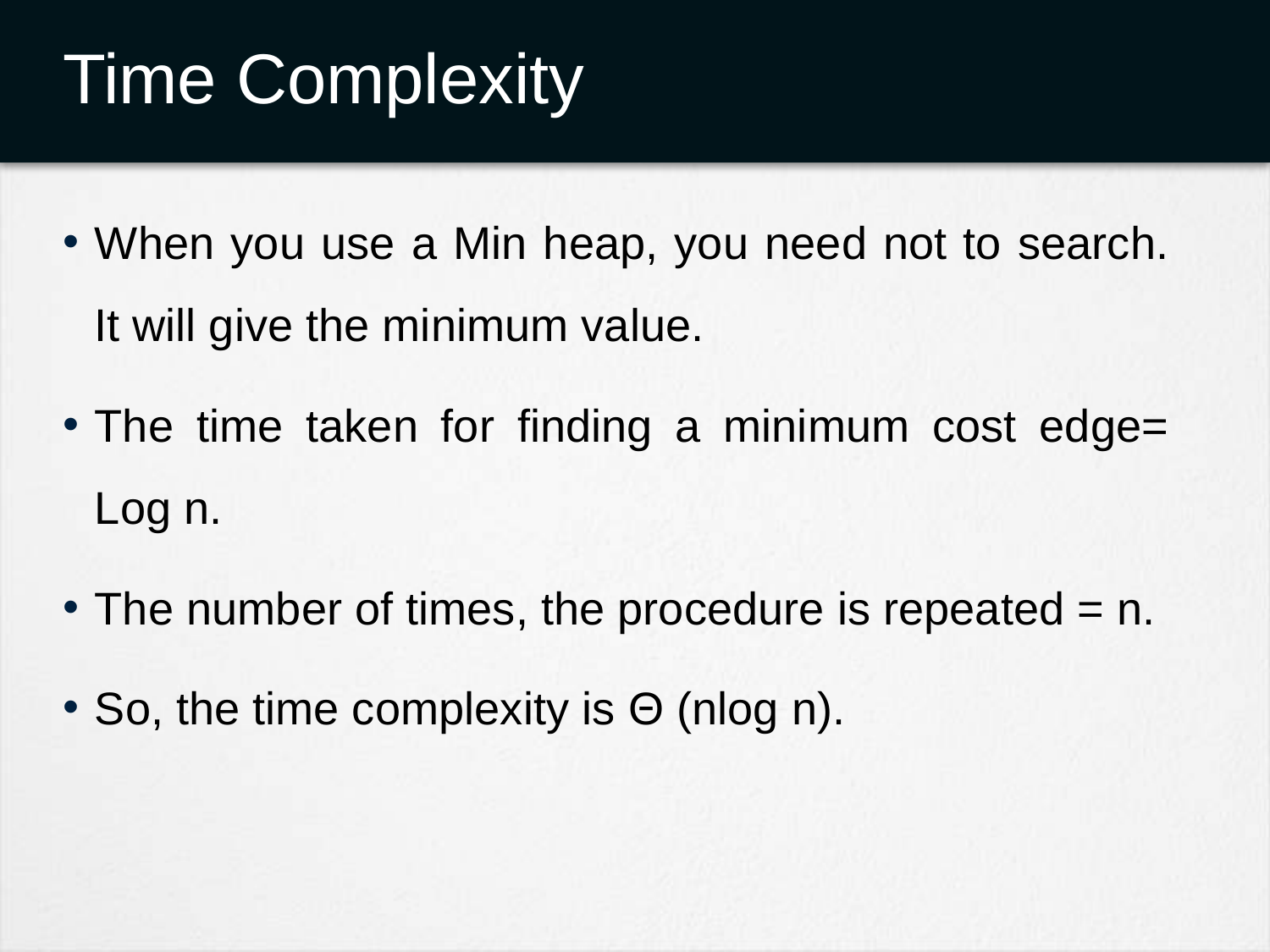

# Time Complexity
When you use a Min heap, you need not to search. It will give the minimum value.
The time taken for finding a minimum cost edge= Log n.
The number of times, the procedure is repeated = n.
So, the time complexity is Θ (nlog n).